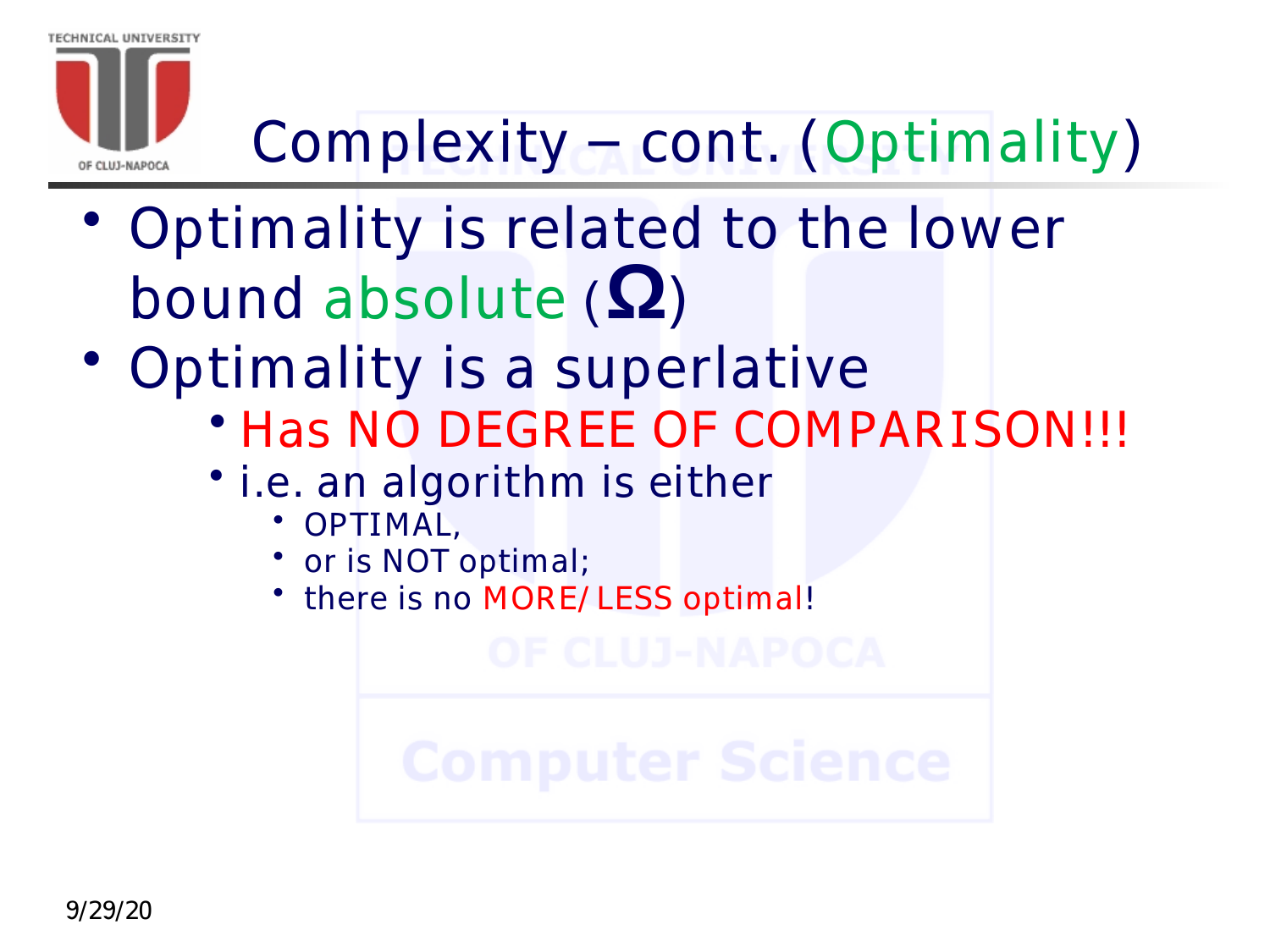

# Complexity – cont. (Optimality)
Optimality is related to the lower bound absolute (Ω)
Optimality is a superlative
Has NO DEGREE OF COMPARISON!!!
i.e. an algorithm is either
OPTIMAL,
or is NOT optimal;
there is no MORE/LESS optimal!
9/29/20